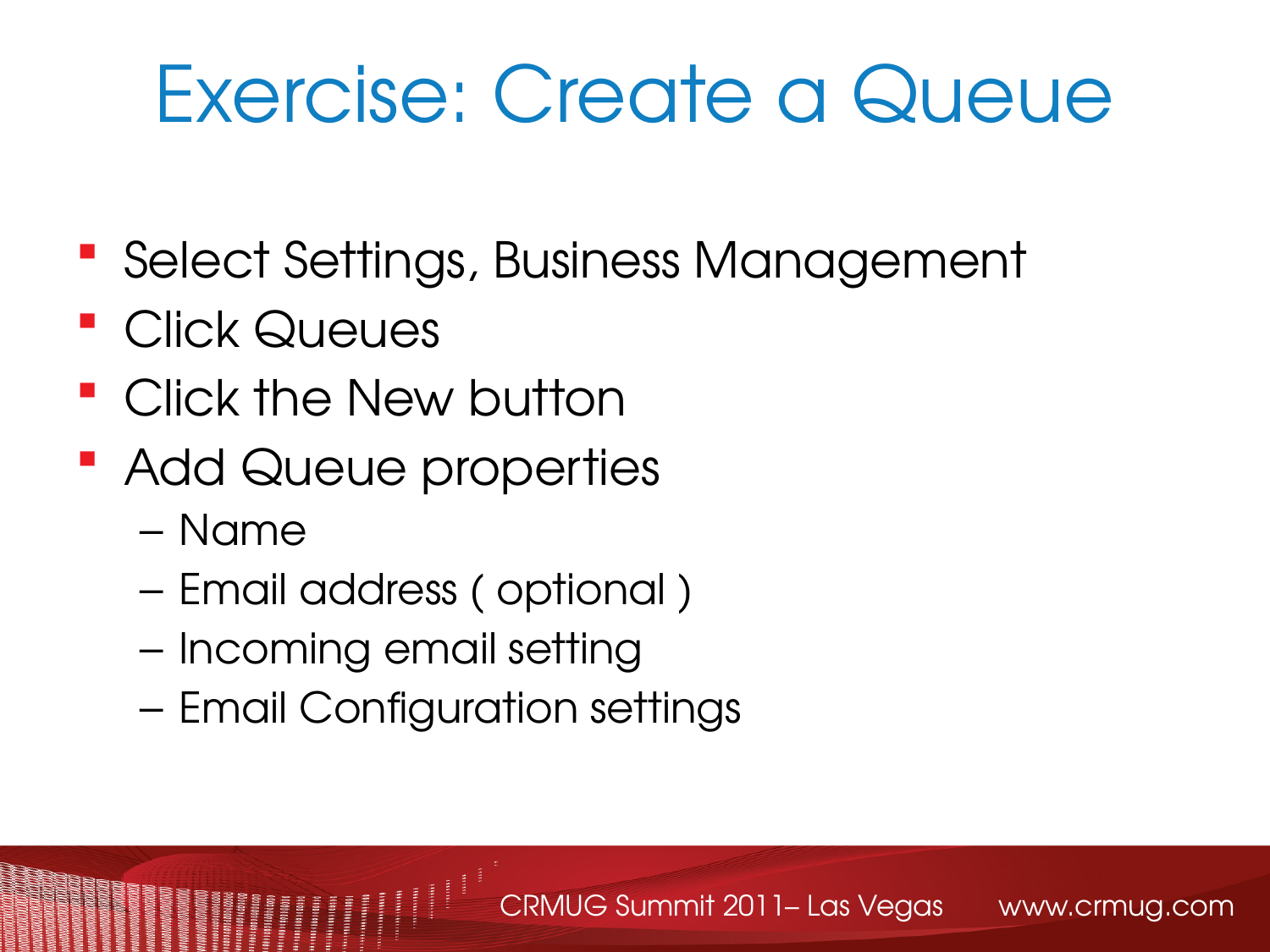

# Exercise: Create a Queue
Select Settings, Business Management
Click Queues
Click the New button
Add Queue properties
Name
Email address ( optional )
Incoming email setting
Email Configuration settings